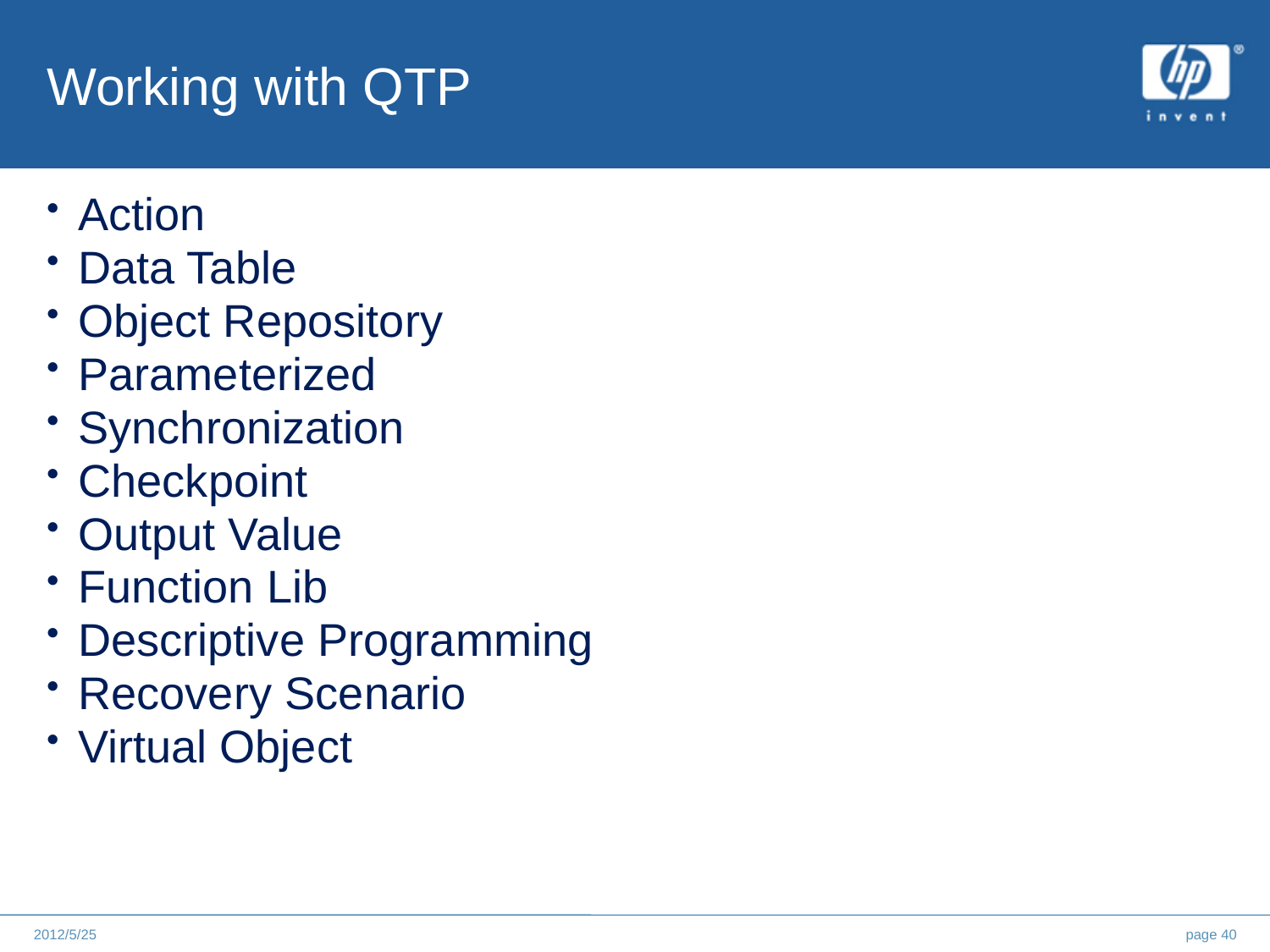

# Working with QTP
Action
Data Table
Object Repository
Parameterized
Synchronization
Checkpoint
Output Value
Function Lib
Descriptive Programming
Recovery Scenario
Virtual Object
******
2012/5/25
page 40